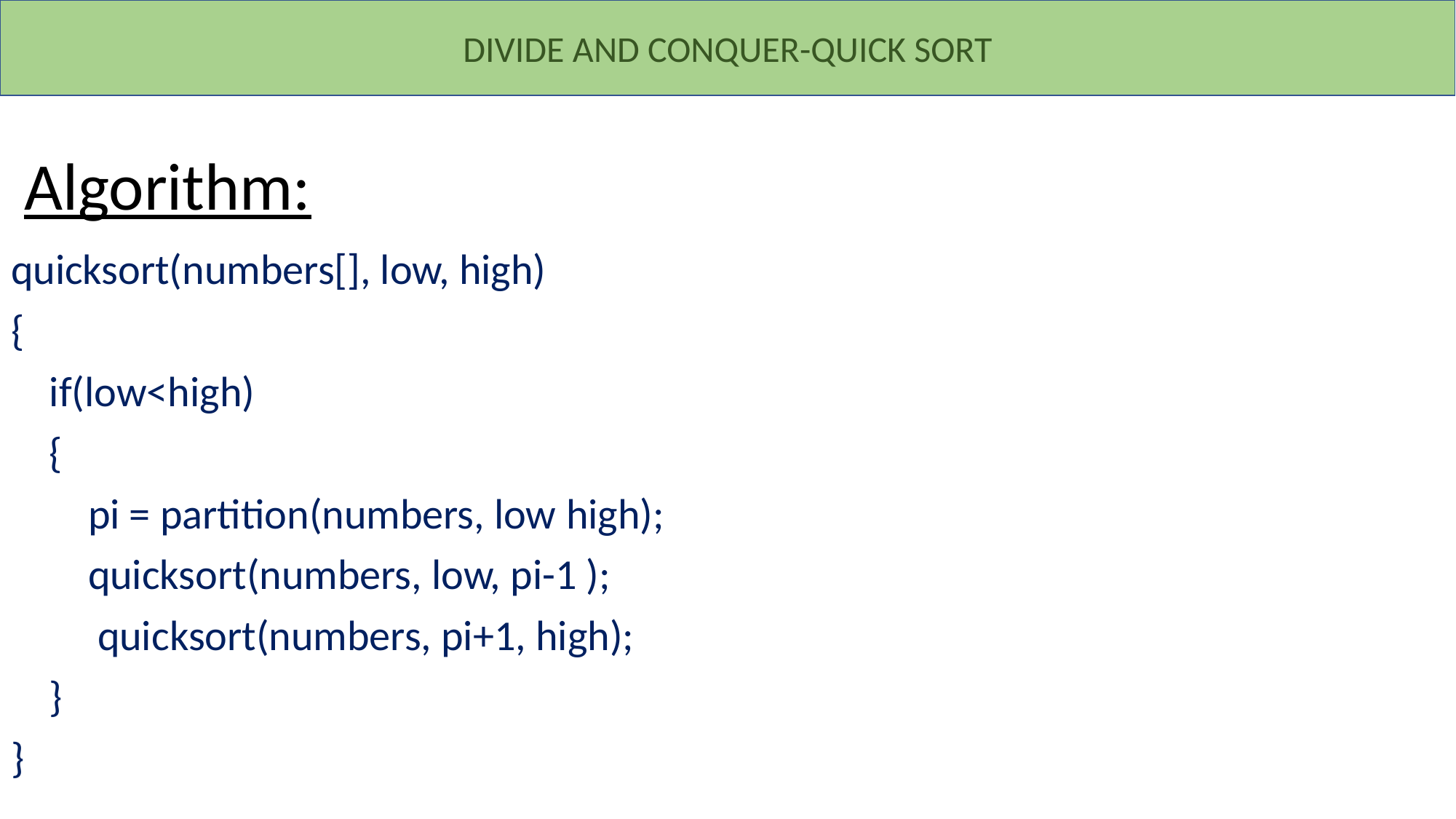

DIVIDE AND CONQUER-QUICK SORT
# Algorithm:
quicksort(numbers[], low, high)
{
    if(low<high)
    {
        pi = partition(numbers, low high);
        quicksort(numbers, low, pi-1 );
         quicksort(numbers, pi+1, high);
    }
}